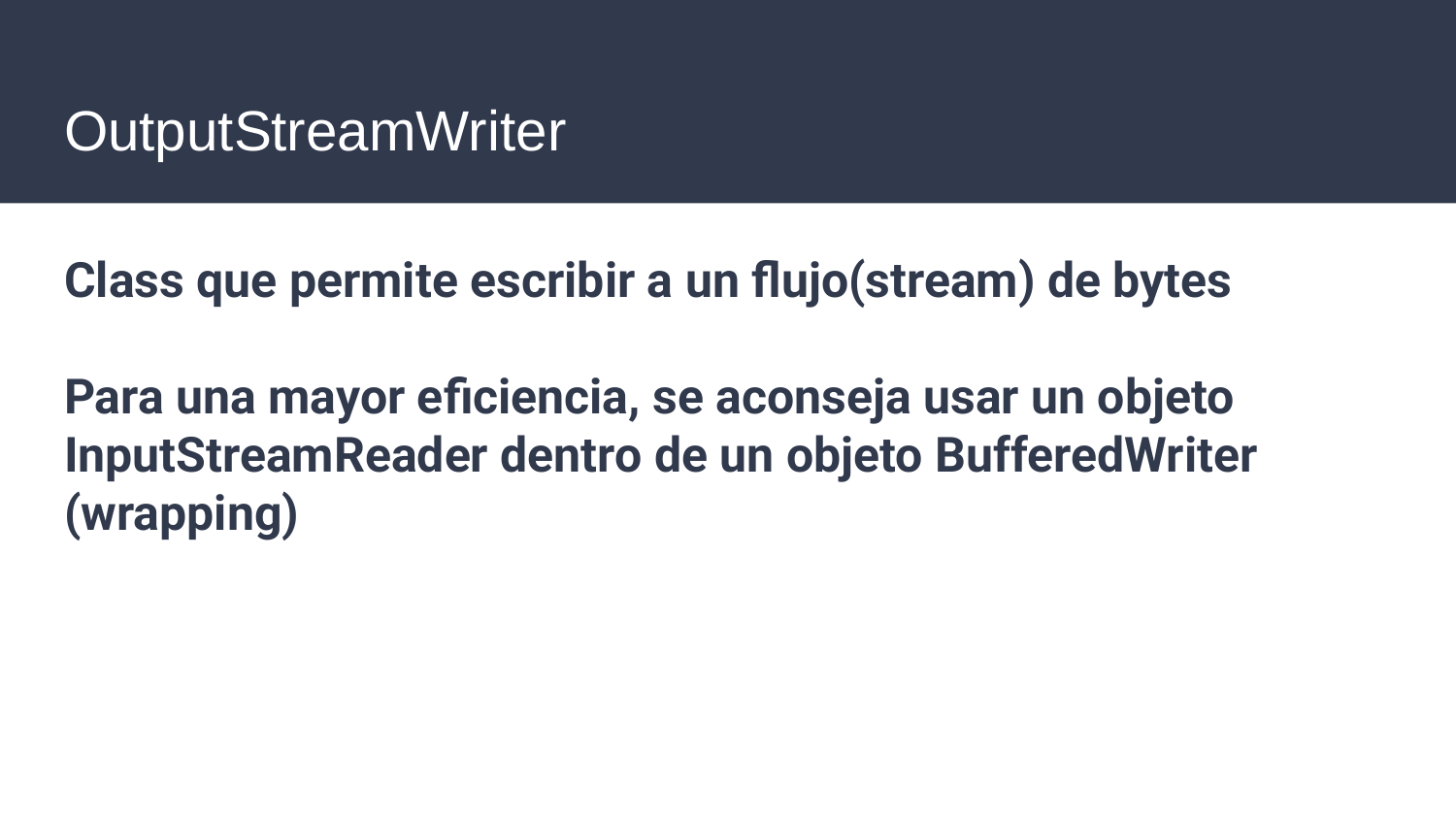

# OutputStreamWriter
Class que permite escribir a un flujo(stream) de bytes

Para una mayor eficiencia, se aconseja usar un objeto InputStreamReader dentro de un objeto BufferedWriter (wrapping)